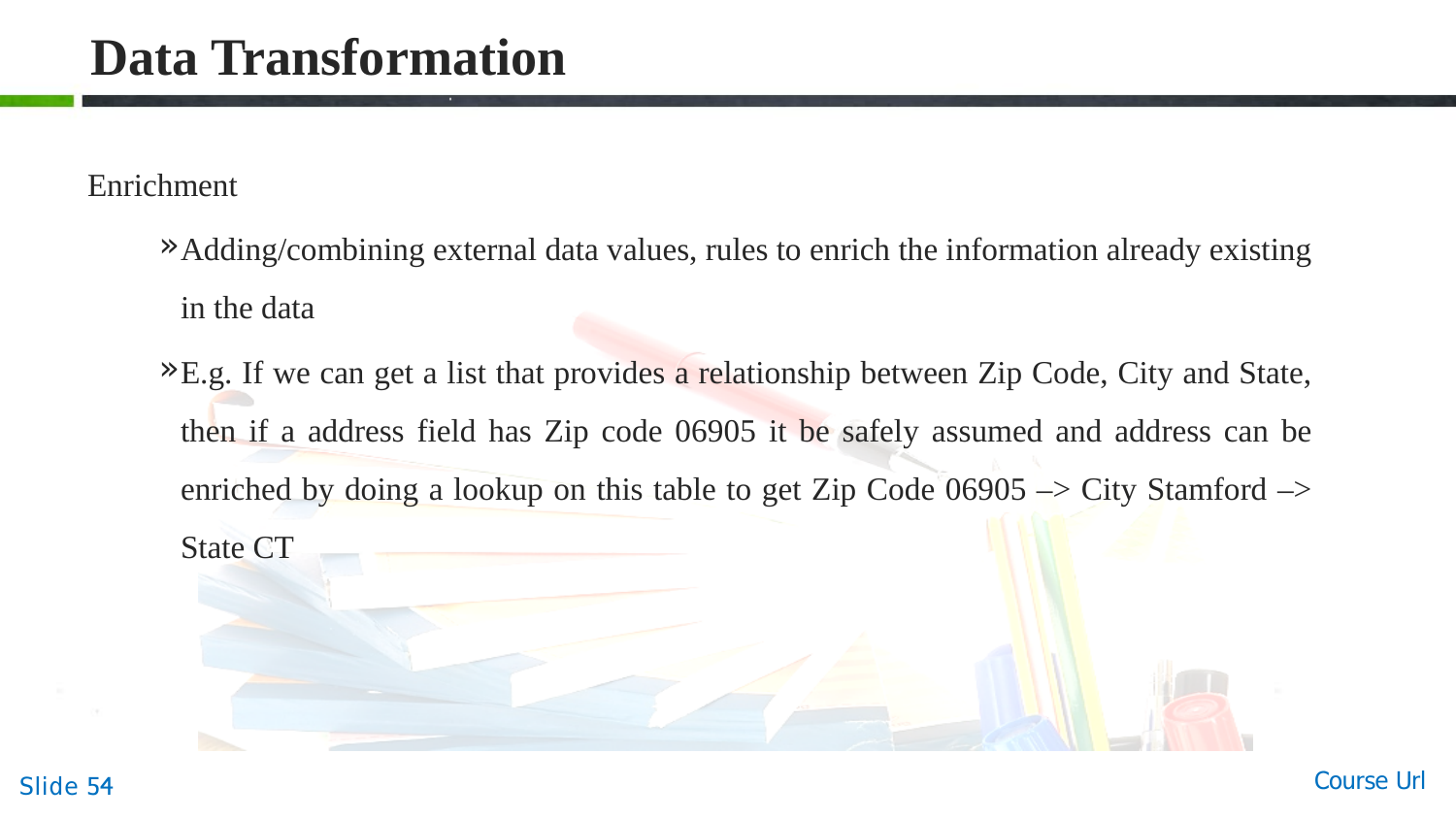

# Data Transformation

Enrichment
Adding/combining external data values, rules to enrich the information already existing in the data
E.g. If we can get a list that provides a relationship between Zip Code, City and State, then if a address field has Zip code 06905 it be safely assumed and address can be enriched by doing a lookup on this table to get Zip Code 06905 –> City Stamford –> State CT